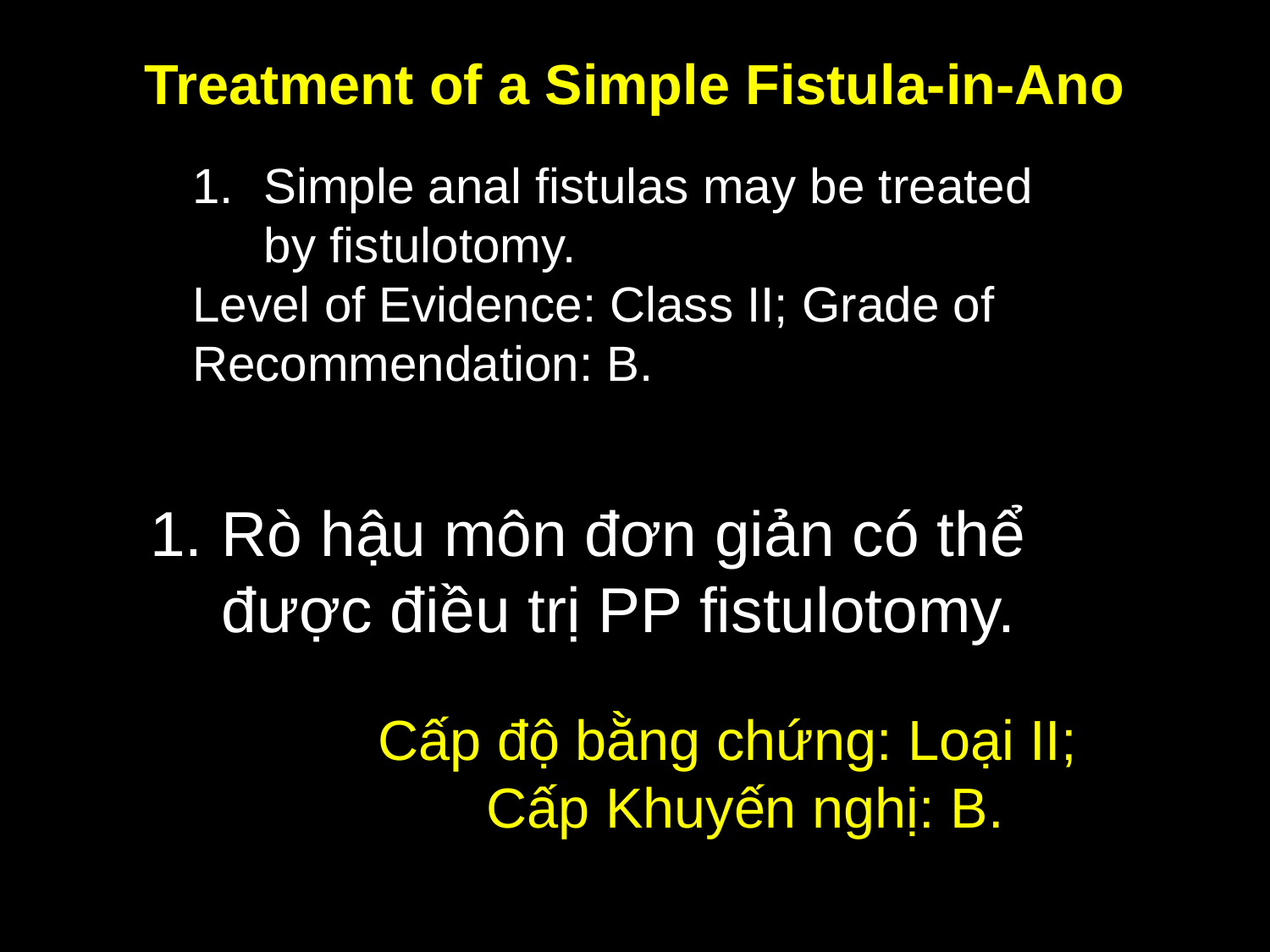

Treatment of a Simple Fistula-in-Ano
Simple anal fistulas may be treated by fistulotomy.
Level of Evidence: Class II; Grade of Recommendation: B.
Rò hậu môn đơn giản có thể được điều trị PP fistulotomy.

          Cấp độ bằng chứng: Loại II;
          Cấp Khuyến nghị: B.